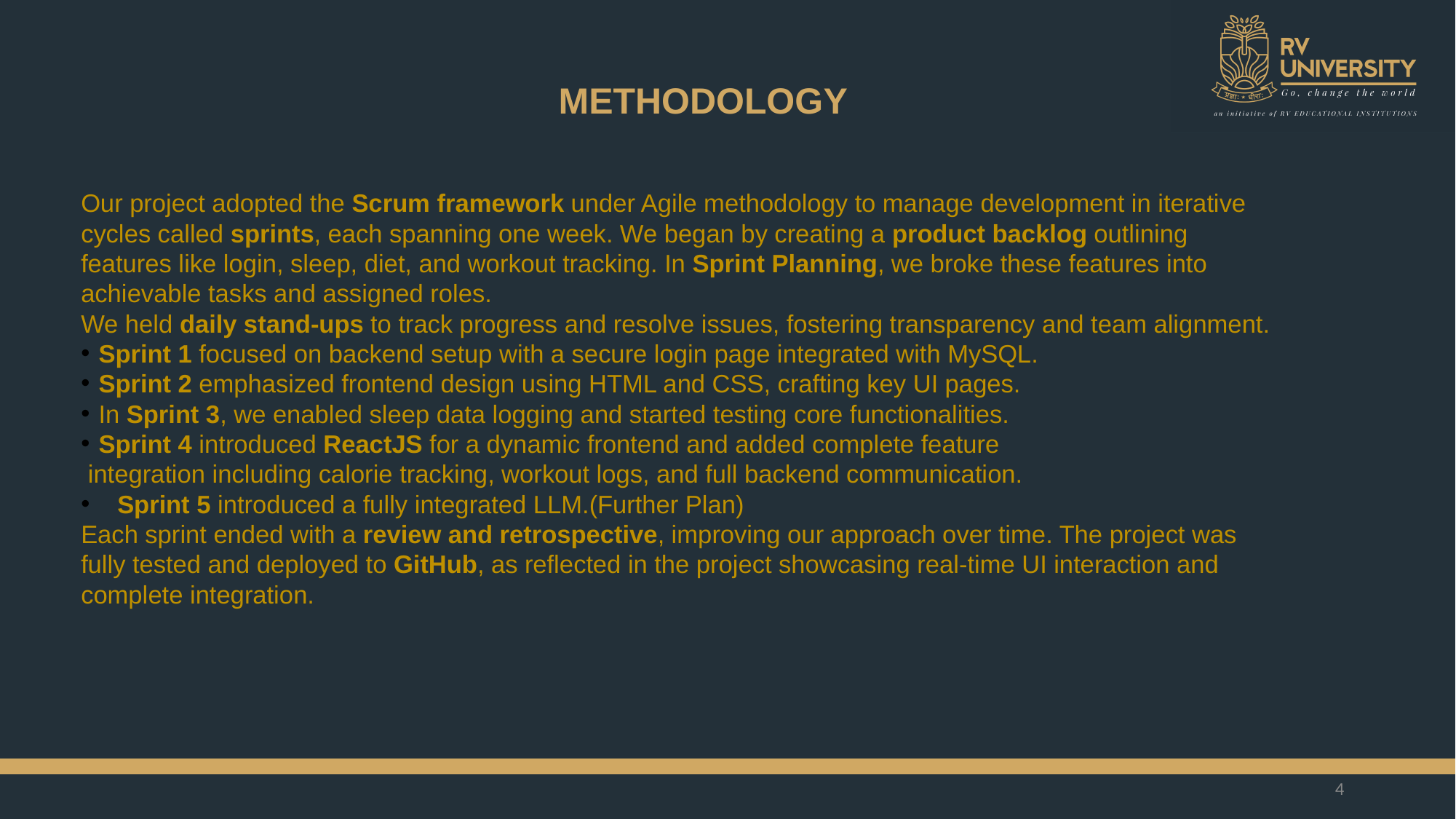

METHODOLOGY
Our project adopted the Scrum framework under Agile methodology to manage development in iterative cycles called sprints, each spanning one week. We began by creating a product backlog outlining features like login, sleep, diet, and workout tracking. In Sprint Planning, we broke these features into achievable tasks and assigned roles.
We held daily stand-ups to track progress and resolve issues, fostering transparency and team alignment.
Sprint 1 focused on backend setup with a secure login page integrated with MySQL.
Sprint 2 emphasized frontend design using HTML and CSS, crafting key UI pages.
In Sprint 3, we enabled sleep data logging and started testing core functionalities.
Sprint 4 introduced ReactJS for a dynamic frontend and added complete feature
 integration including calorie tracking, workout logs, and full backend communication.
Sprint 5 introduced a fully integrated LLM.(Further Plan)
Each sprint ended with a review and retrospective, improving our approach over time. The project was fully tested and deployed to GitHub, as reflected in the project showcasing real-time UI interaction and complete integration.

4